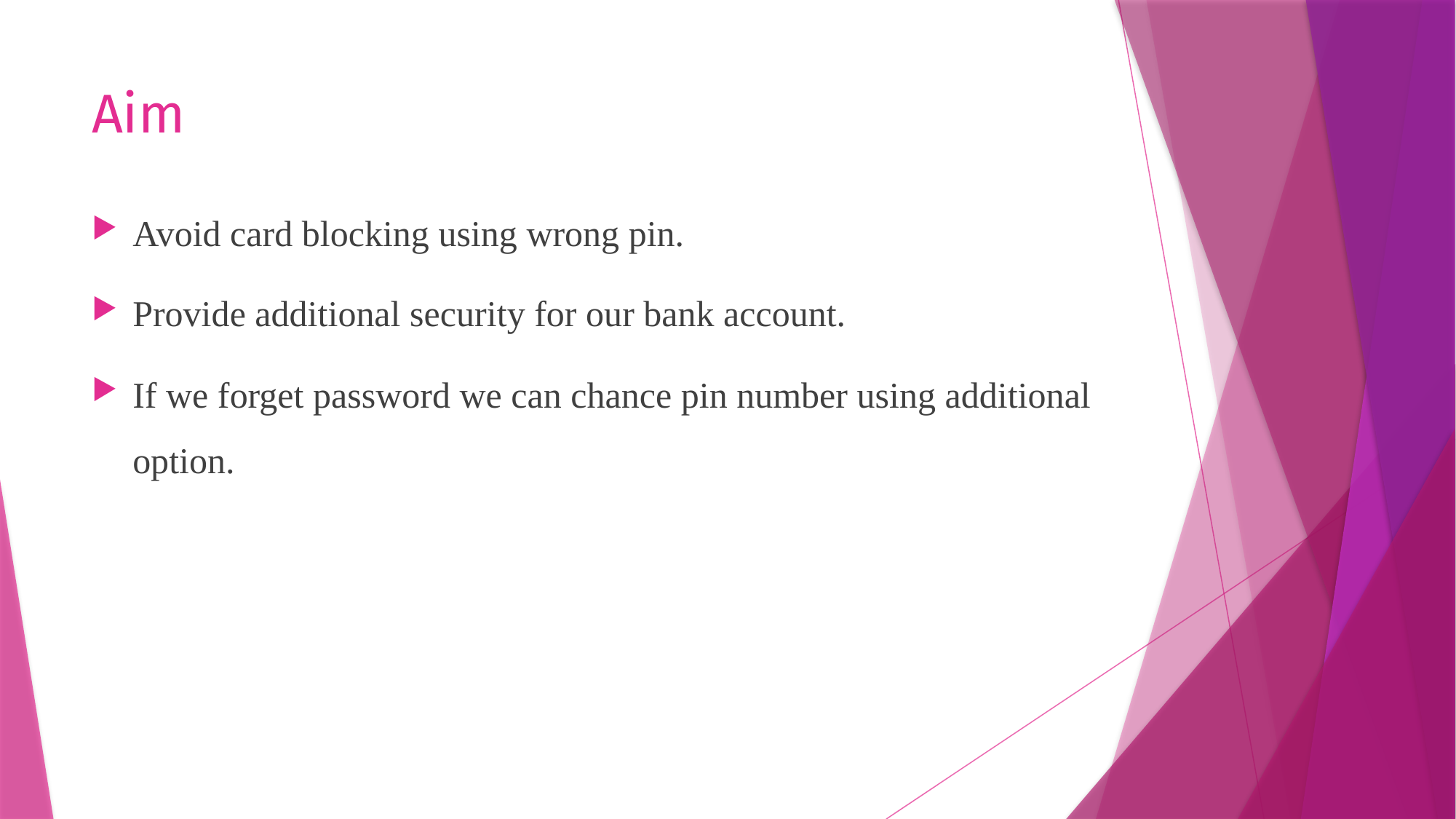

# Aim
Avoid card blocking using wrong pin.
Provide additional security for our bank account.
If we forget password we can chance pin number using additional option.